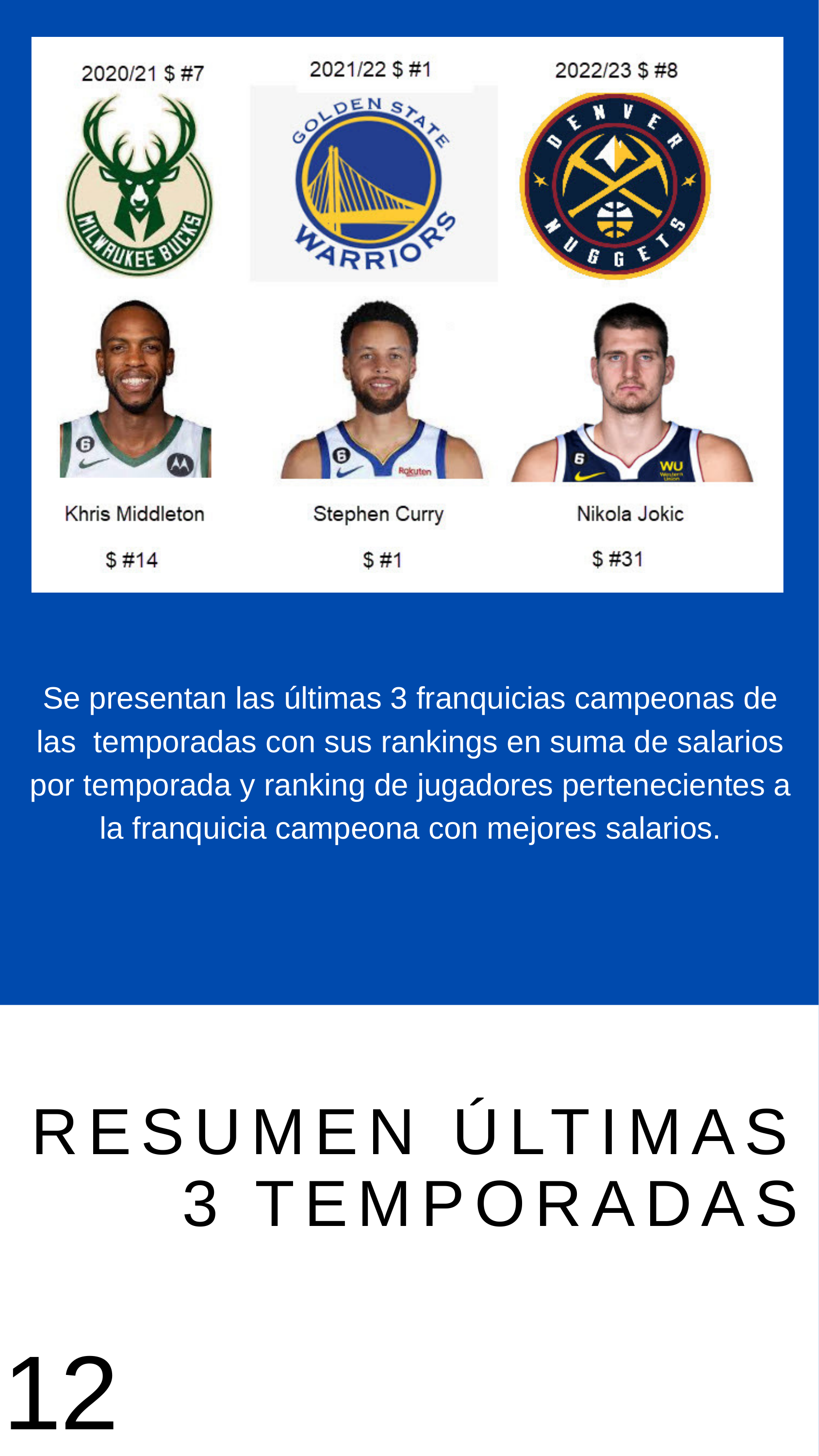

Se presentan las últimas 3 franquicias campeonas de las  temporadas con sus rankings en suma de salarios por temporada y ranking de jugadores pertenecientes a la franquicia campeona con mejores salarios.

RESUMEN ÚLTIMAS 3 TEMPORADAS

12